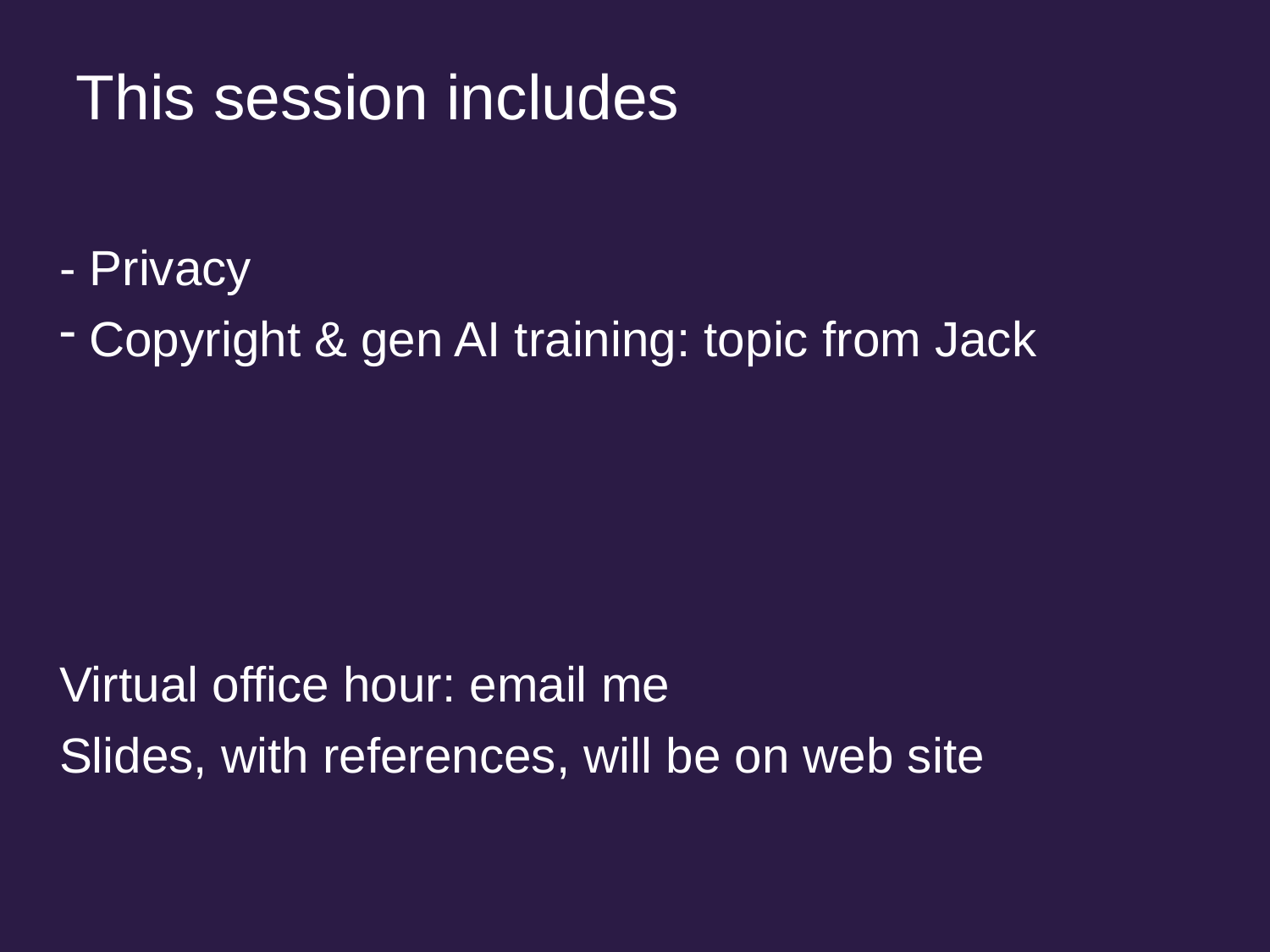

# This session includes

- Privacy
 Copyright & gen AI training: topic from Jack

Virtual office hour: email me
Slides, with references, will be on web site